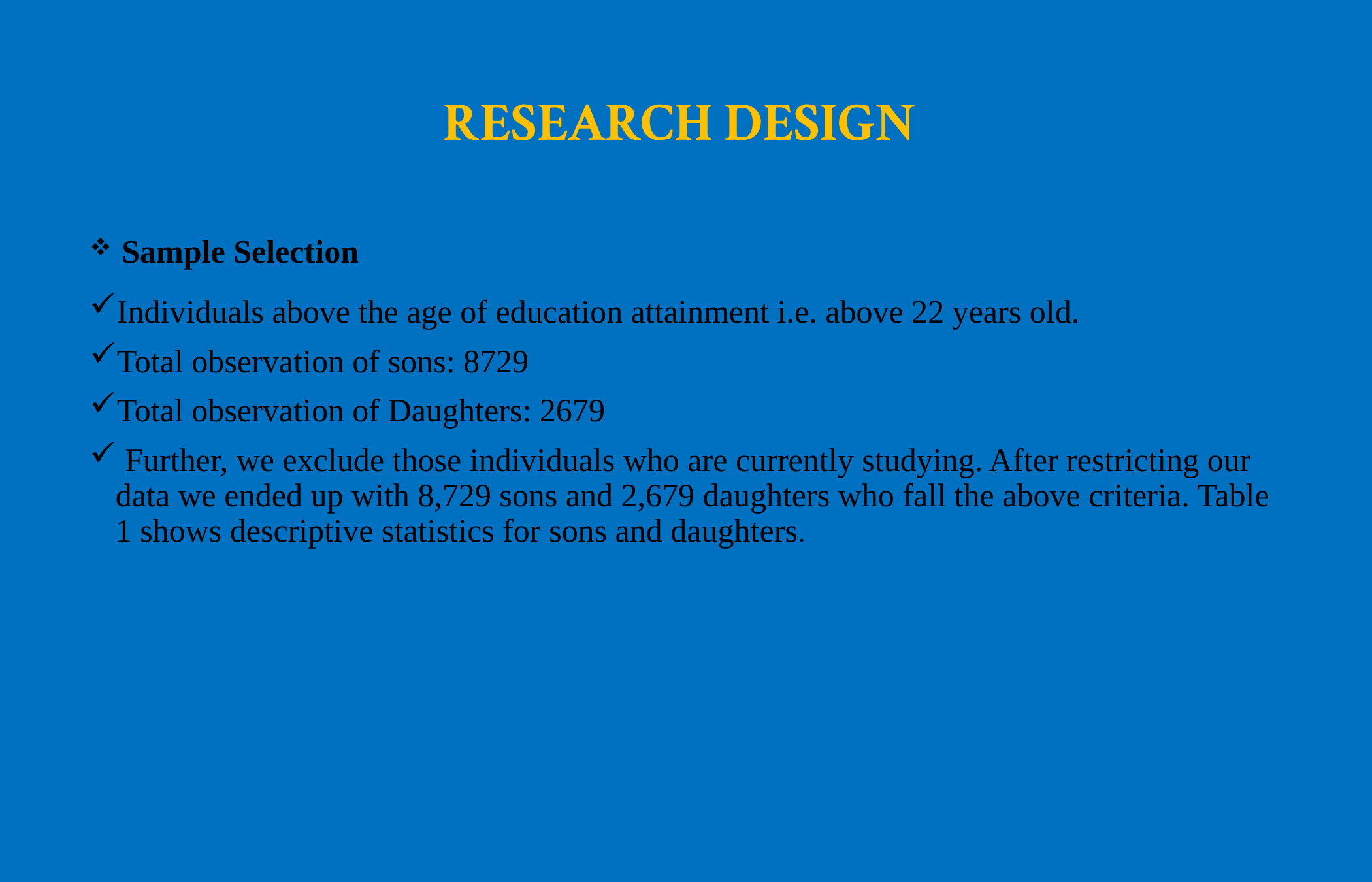

# RESEARCH DESIGN
 Sample Selection
Individuals above the age of education attainment i.e. above 22 years old.
Total observation of sons: 8729
Total observation of Daughters: 2679
 Further, we exclude those individuals who are currently studying. After restricting our data we ended up with 8,729 sons and 2,679 daughters who fall the above criteria. Table 1 shows descriptive statistics for sons and daughters.